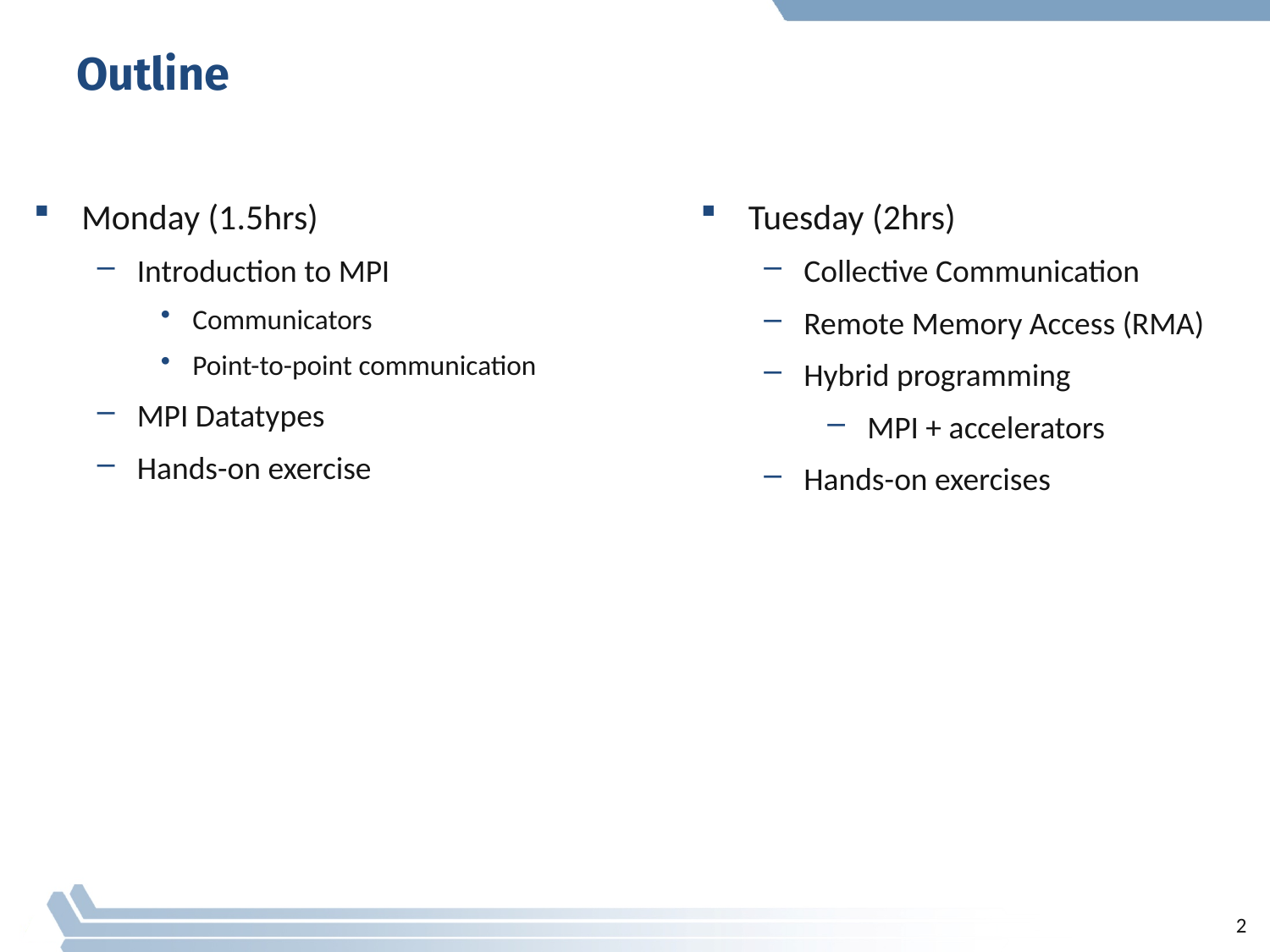

# Outline
Monday (1.5hrs)
Introduction to MPI
Communicators
Point-to-point communication
MPI Datatypes
Hands-on exercise
Tuesday (2hrs)
Collective Communication
Remote Memory Access (RMA)
Hybrid programming
MPI + accelerators
Hands-on exercises
2